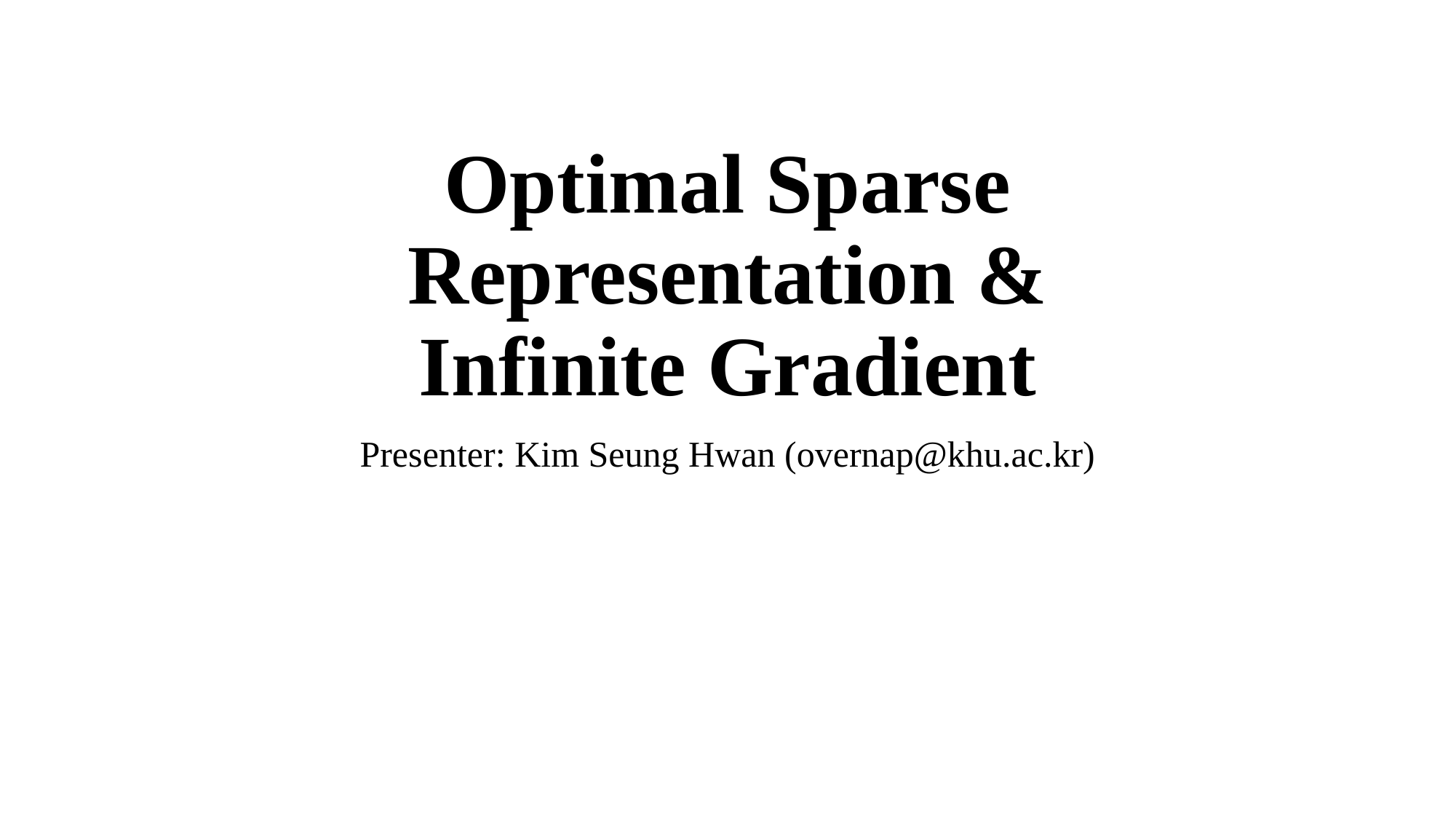

# Optimal Sparse Representation & Infinite Gradient
Presenter: Kim Seung Hwan (overnap@khu.ac.kr)